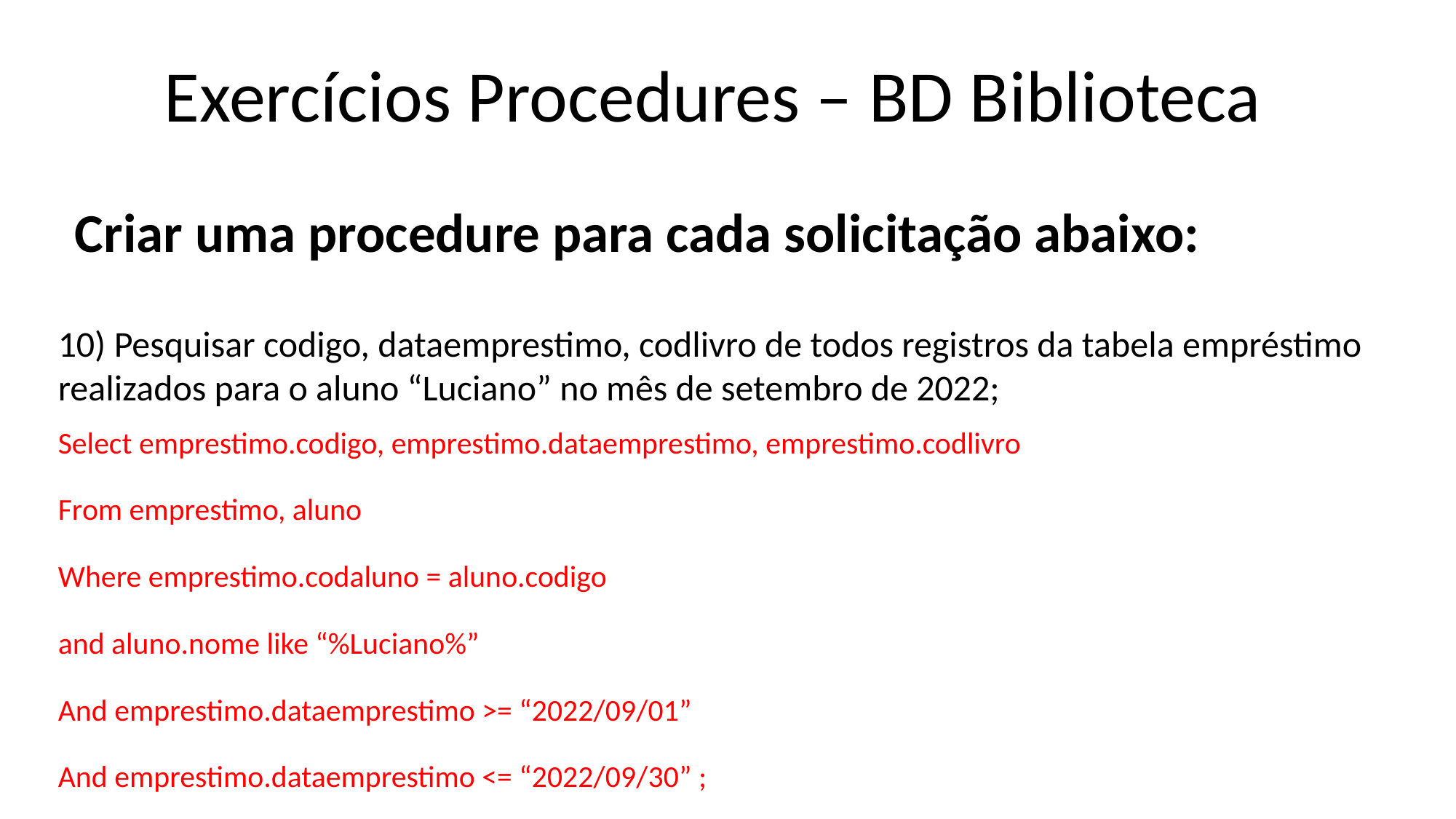

# Exercícios Procedures – BD Biblioteca
Criar uma procedure para cada solicitação abaixo:
10) Pesquisar codigo, dataemprestimo, codlivro de todos registros da tabela empréstimo realizados para o aluno “Luciano” no mês de setembro de 2022;
Select emprestimo.codigo, emprestimo.dataemprestimo, emprestimo.codlivro
From emprestimo, aluno
Where emprestimo.codaluno = aluno.codigo
and aluno.nome like “%Luciano%”
And emprestimo.dataemprestimo >= “2022/09/01”
And emprestimo.dataemprestimo <= “2022/09/30” ;